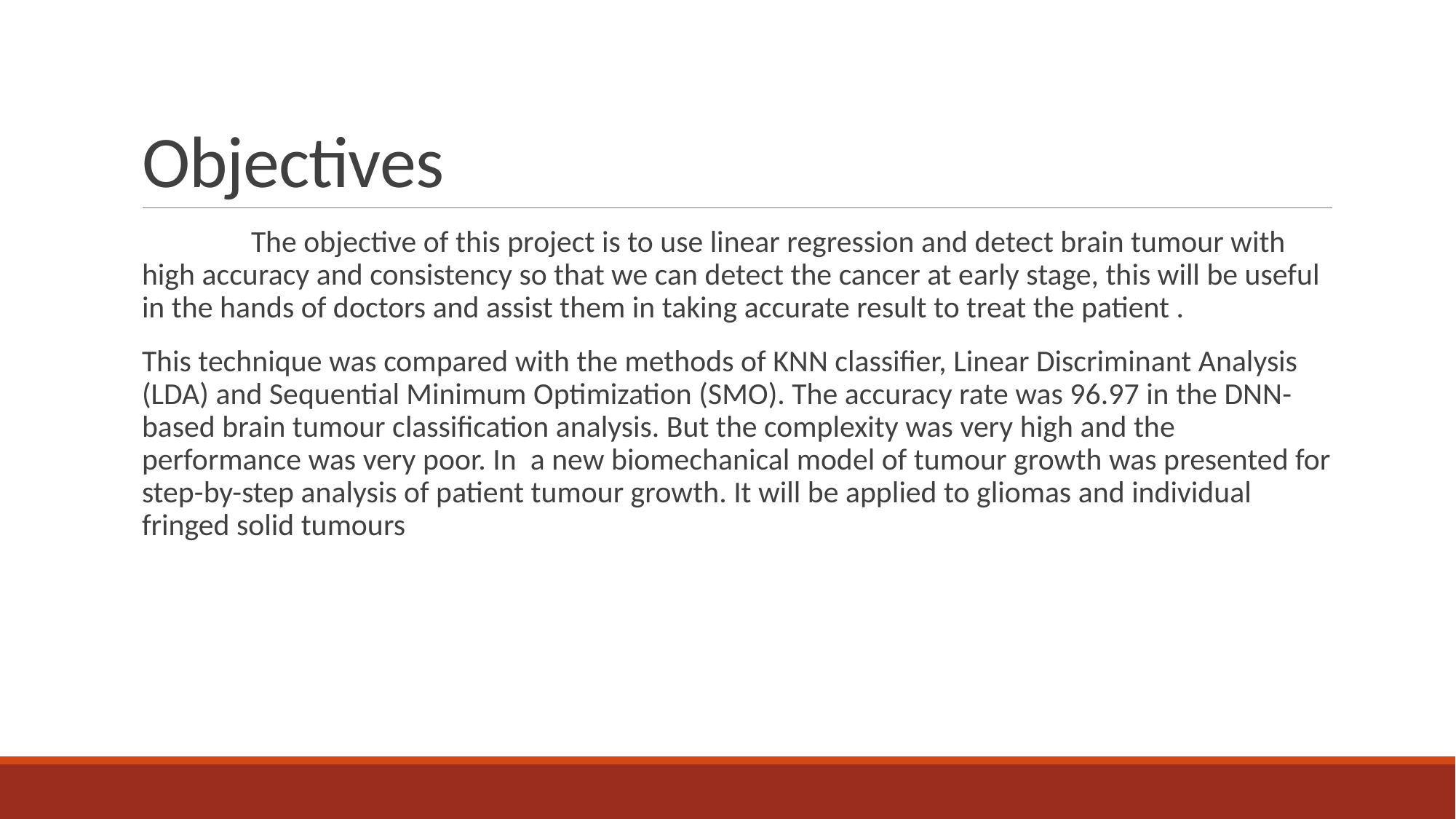

# Objectives
	The objective of this project is to use linear regression and detect brain tumour with high accuracy and consistency so that we can detect the cancer at early stage, this will be useful in the hands of doctors and assist them in taking accurate result to treat the patient .
This technique was compared with the methods of KNN classifier, Linear Discriminant Analysis (LDA) and Sequential Minimum Optimization (SMO). The accuracy rate was 96.97 in the DNN-based brain tumour classification analysis. But the complexity was very high and the performance was very poor. In  a new biomechanical model of tumour growth was presented for step-by-step analysis of patient tumour growth. It will be applied to gliomas and individual fringed solid tumours